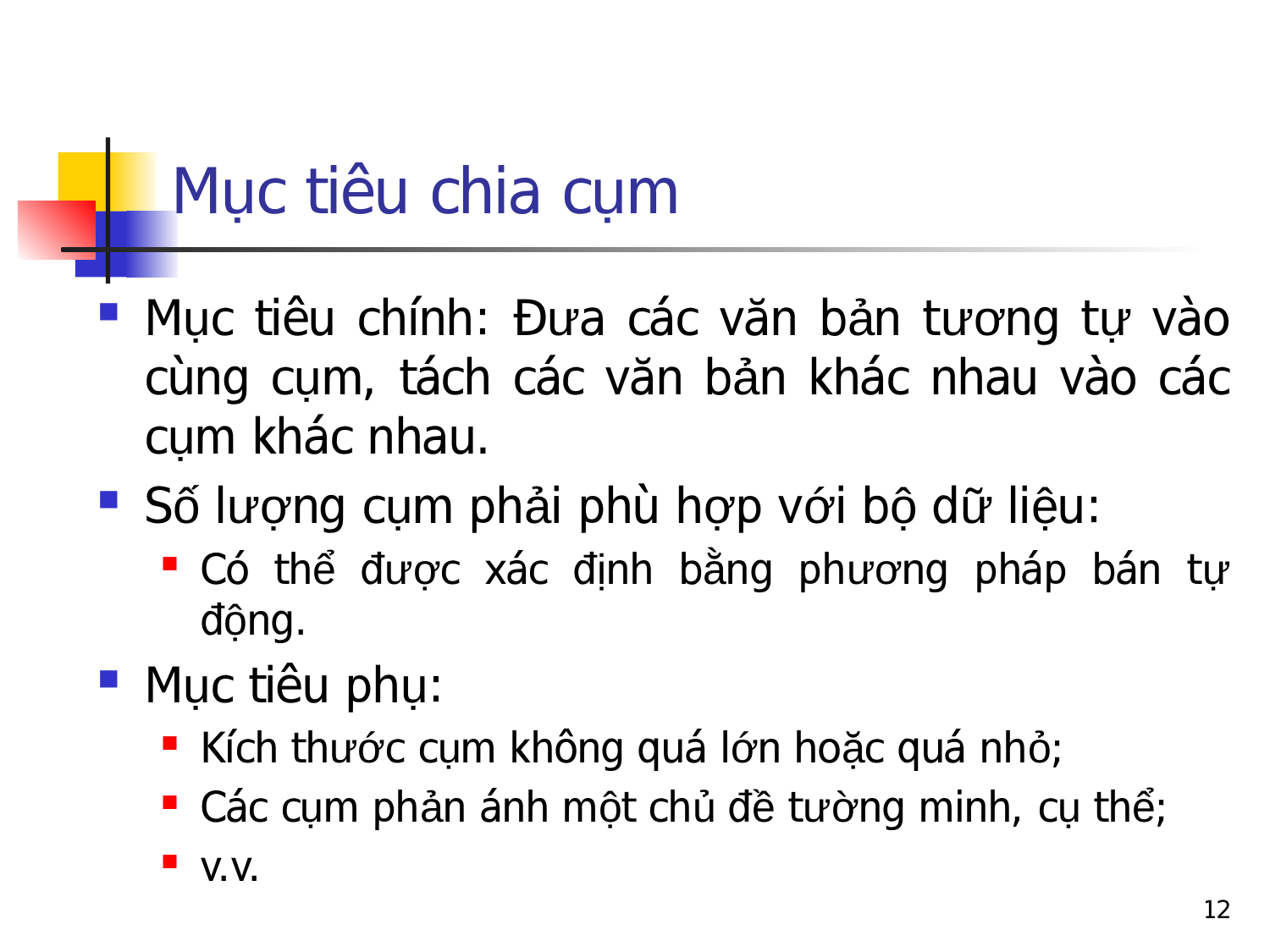

# Mục tiêu chia cụm
Mục tiêu chính: Đưa các văn bản tương tự vào cùng cụm, tách các văn bản khác nhau vào các cụm khác nhau.
Số lượng cụm phải phù hợp với bộ dữ liệu:
Có thể được xác định bằng phương pháp bán tự động.
Mục tiêu phụ:
Kích thước cụm không quá lớn hoặc quá nhỏ;
Các cụm phản ánh một chủ đề tường minh, cụ thể;
v.v.
12